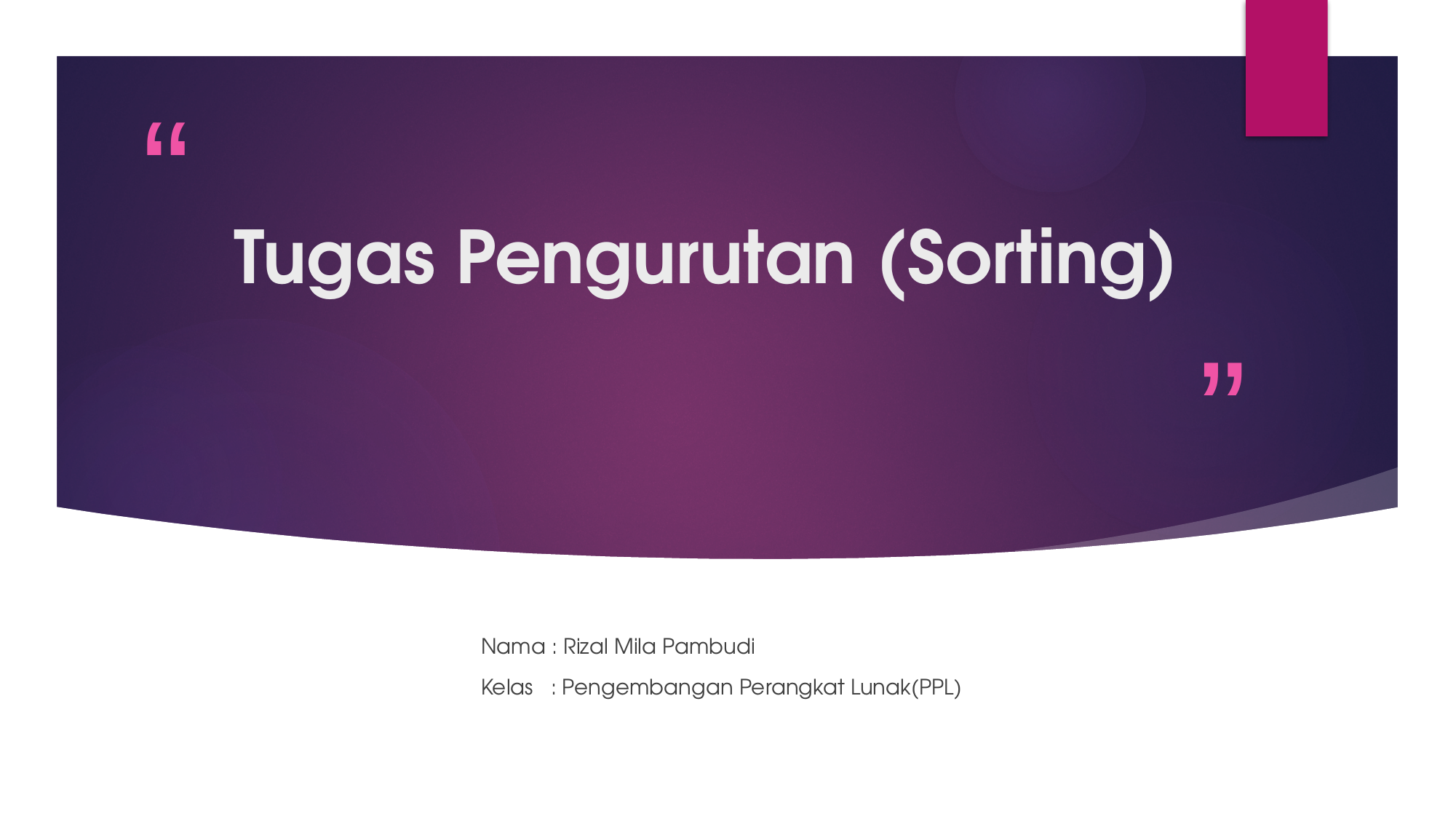

# Tugas Pengurutan (Sorting)
Nama : Rizal Mila Pambudi
Kelas   : Pengembangan Perangkat Lunak(PPL)